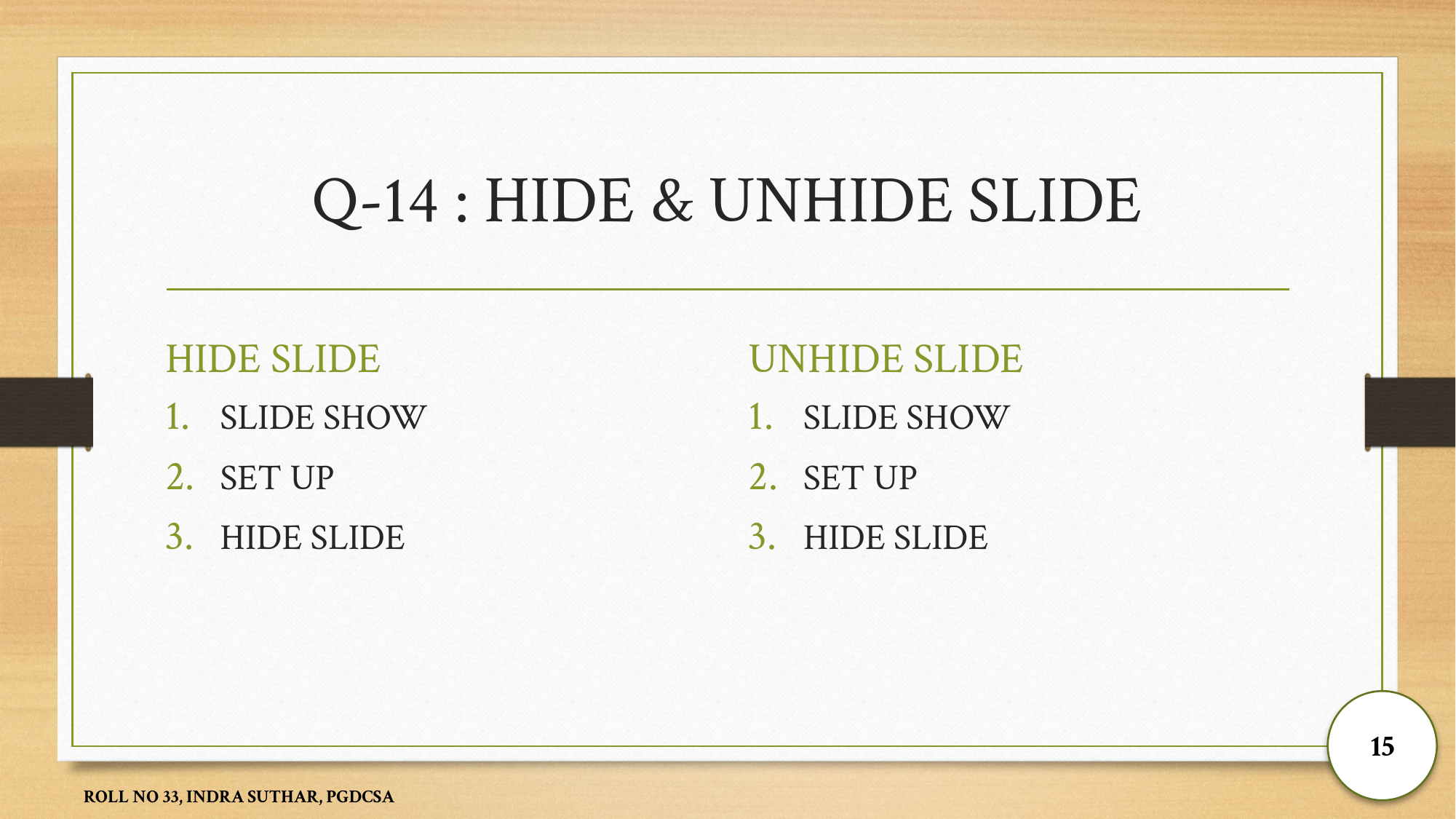

# Q-14 : HIDE & UNHIDE SLIDE
HIDE SLIDE
UNHIDE SLIDE
SLIDE SHOW
SET UP
HIDE SLIDE
SLIDE SHOW
SET UP
HIDE SLIDE

15
ROLL NO 33, INDRA SUTHAR, PGDCSA